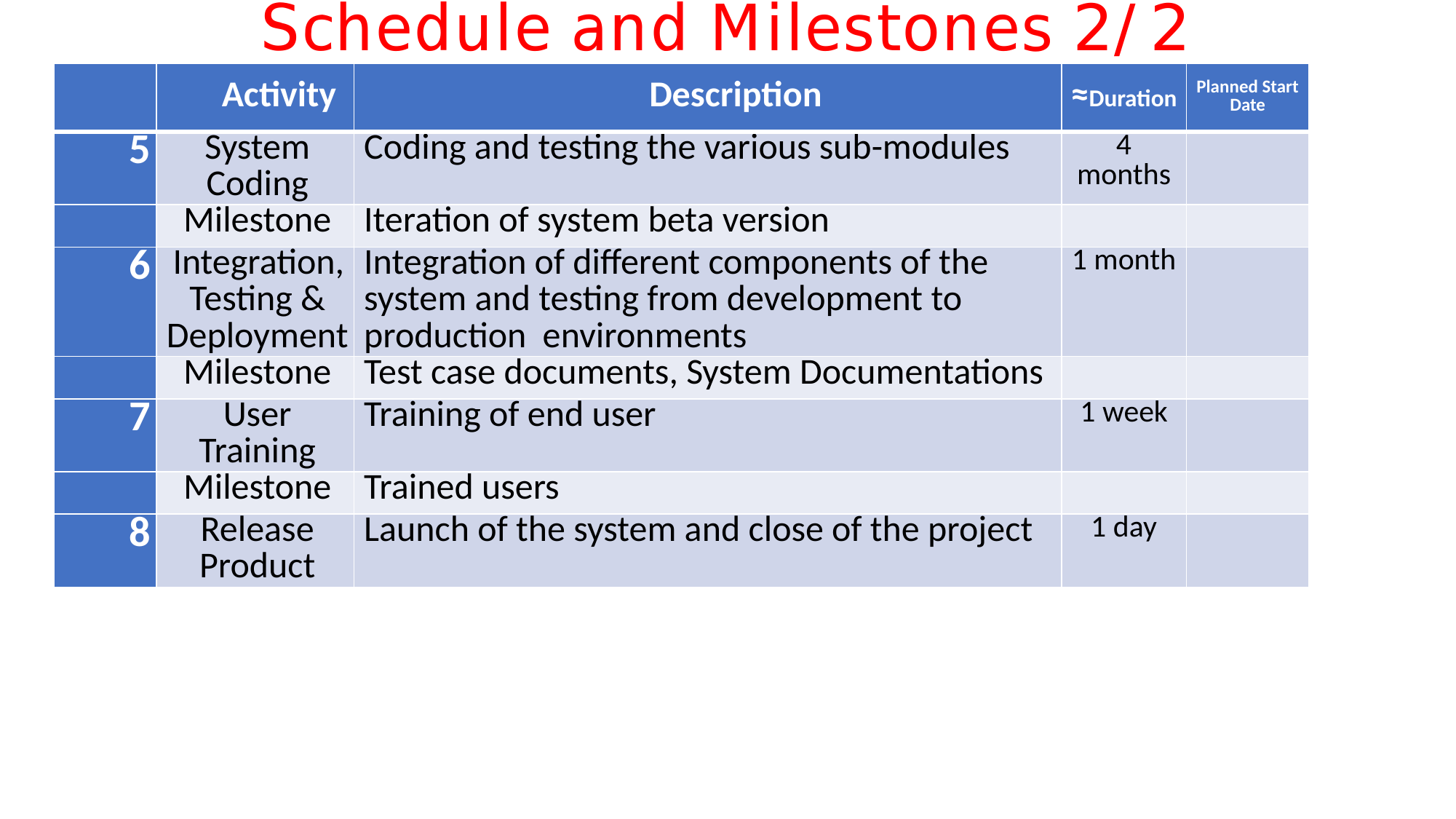

# Schedule and Milestones 2/2
|  | Activity | Description | ≈Duration | Planned Start Date |
| --- | --- | --- | --- | --- |
| 5 | System Coding | Coding and testing the various sub-modules | 4 months |  |
|  | Milestone | Iteration of system beta version |  |  |
| 6 | Integration,Testing & Deployment | Integration of different components of the system and testing from development to production environments | 1 month |  |
|  | Milestone | Test case documents, System Documentations |  |  |
| 7 | User Training | Training of end user | 1 week |  |
|  | Milestone | Trained users |  |  |
| 8 | Release Product | Launch of the system and close of the project | 1 day |  |